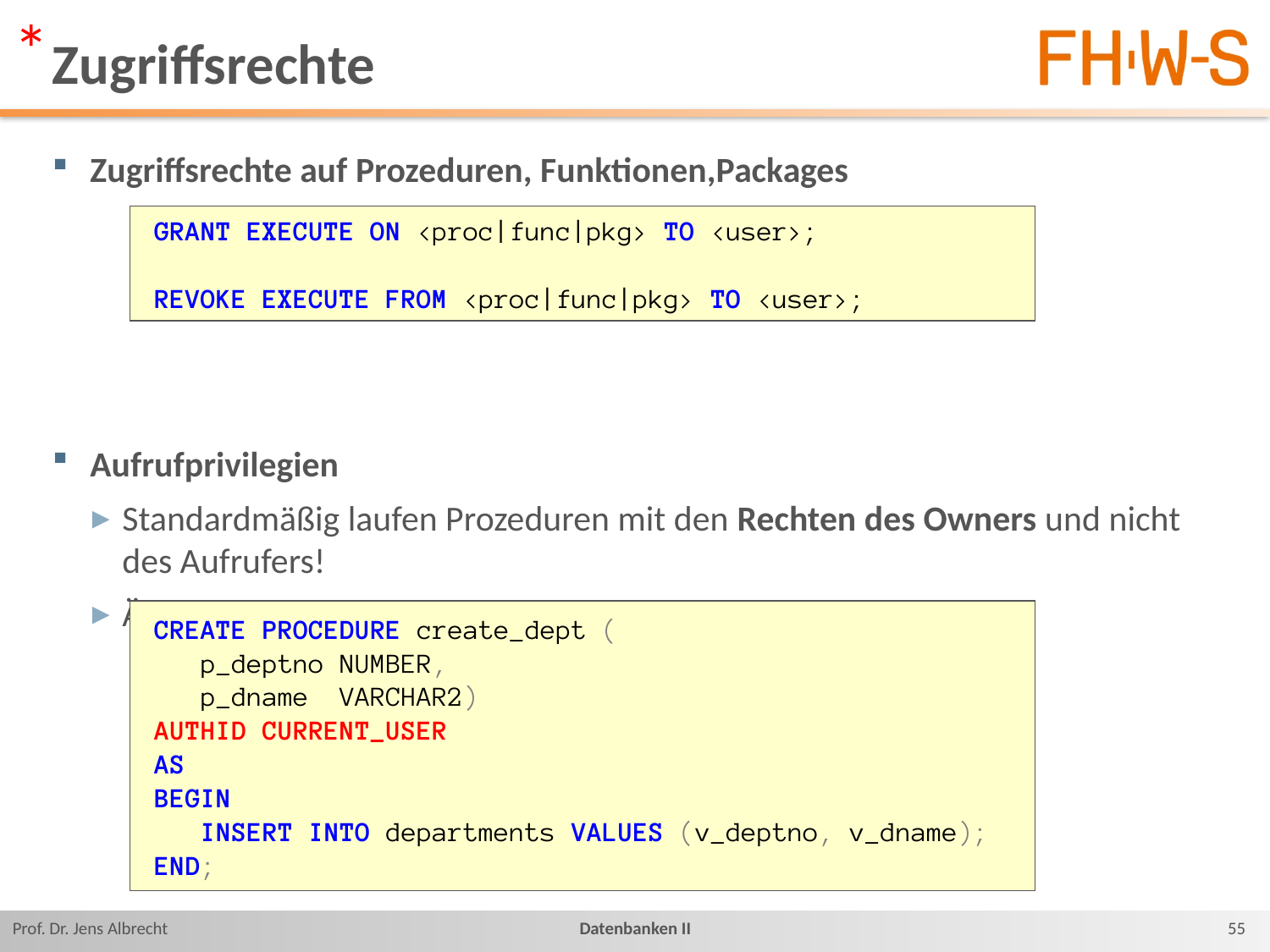

*
# Zugriffsrechte
Zugriffsrechte auf Prozeduren, Funktionen,Packages

Aufrufprivilegien
Standardmäßig laufen Prozeduren mit den Rechten des Owners und nicht des Aufrufers!
Änderung möglich über AUTHID CURRENT_USER
GRANT EXECUTE ON <proc|func|pkg> TO <user>;

REVOKE EXECUTE FROM <proc|func|pkg> TO <user>;
CREATE PROCEDURE create_dept (
   p_deptno NUMBER,
   p_dname  VARCHAR2)
AUTHID CURRENT_USER
AS
BEGIN
   INSERT INTO departments VALUES (v_deptno, v_dname);
END;